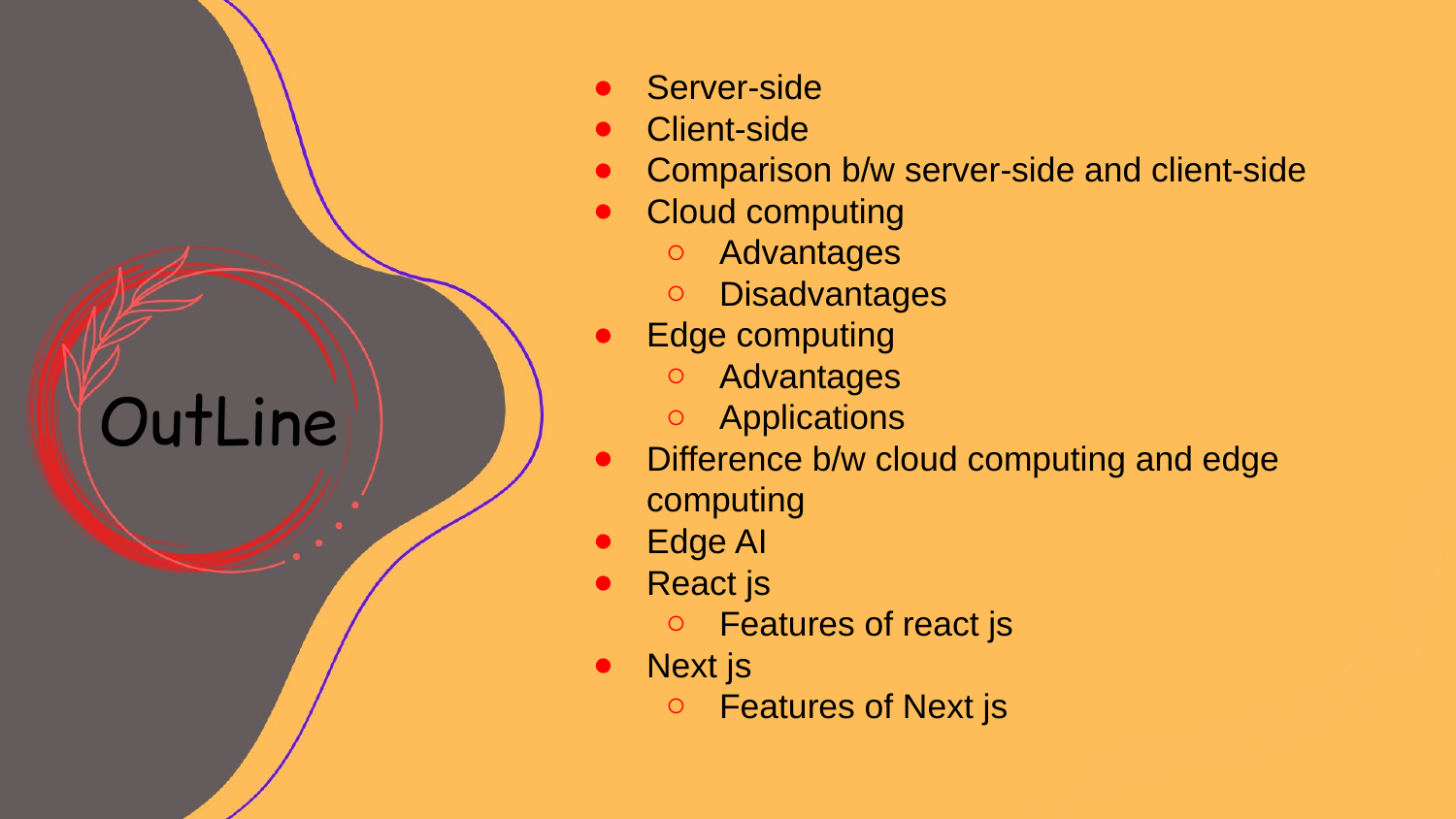

Server-side
Client-side
Comparison b/w server-side and client-side
Cloud computing
Advantages
Disadvantages
Edge computing
Advantages
Applications
Difference b/w cloud computing and edge computing
Edge AI
React js
Features of react js
Next js
Features of Next js

OutLine